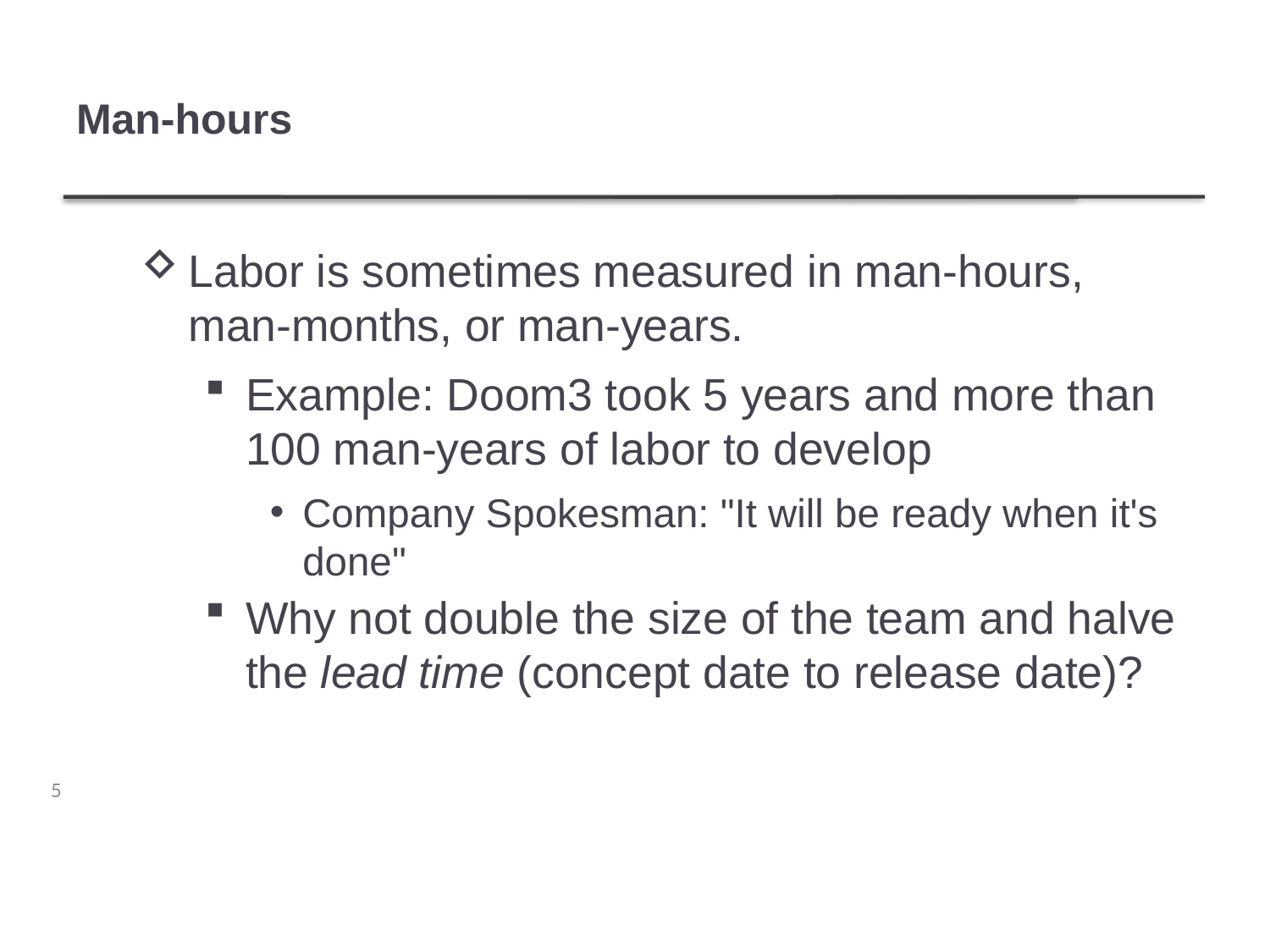

# Man-hours
Labor is sometimes measured in man-hours, man-months, or man-years.
Example: Doom3 took 5 years and more than 100 man-years of labor to develop
Company Spokesman: "It will be ready when it's done"
Why not double the size of the team and halve the lead time (concept date to release date)?
5